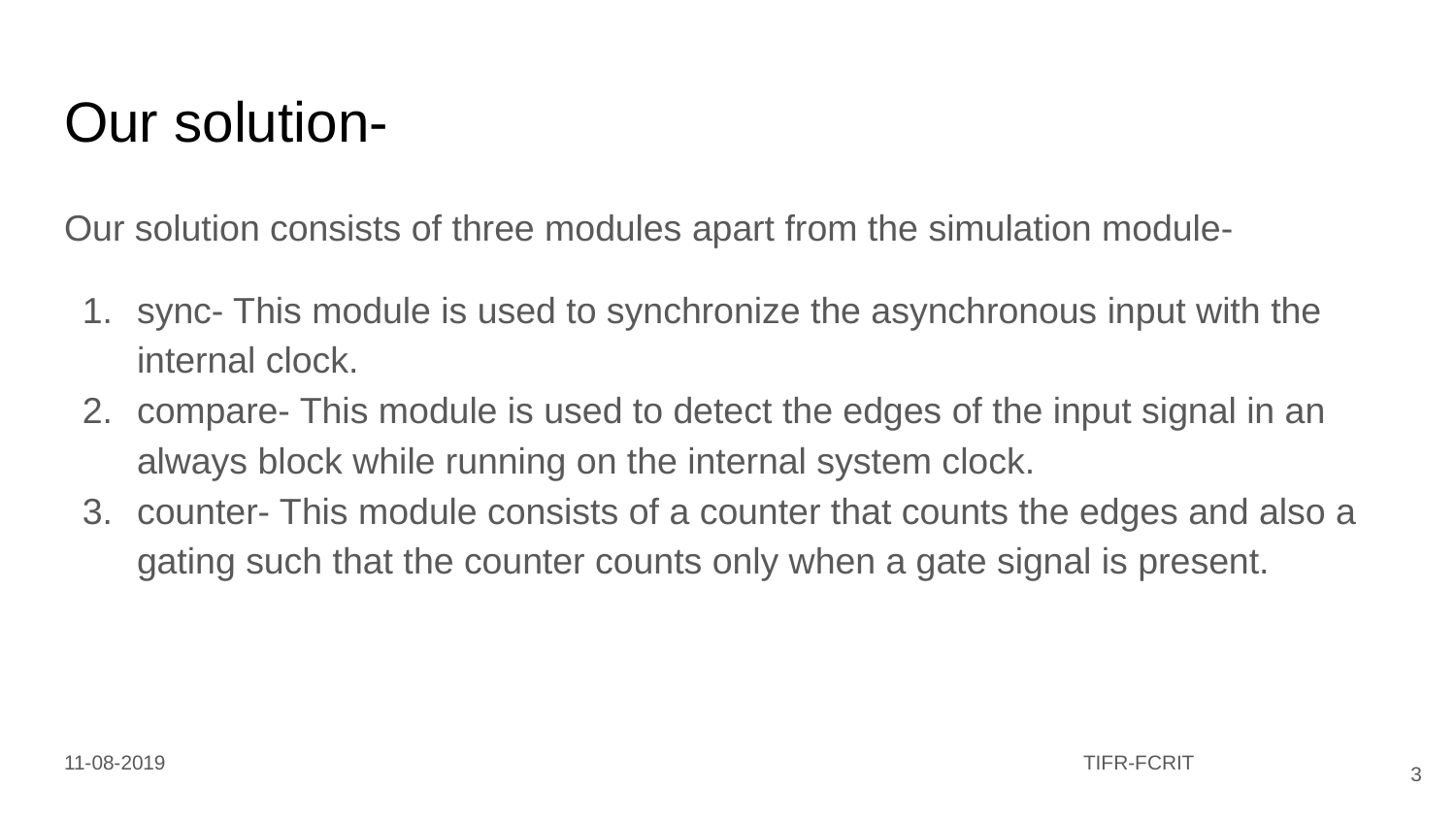

# Our solution-
Our solution consists of three modules apart from the simulation module-
sync- This module is used to synchronize the asynchronous input with the internal clock.
compare- This module is used to detect the edges of the input signal in an always block while running on the internal system clock.
counter- This module consists of a counter that counts the edges and also a gating such that the counter counts only when a gate signal is present.
11-08-2019							TIFR-FCRIT
3